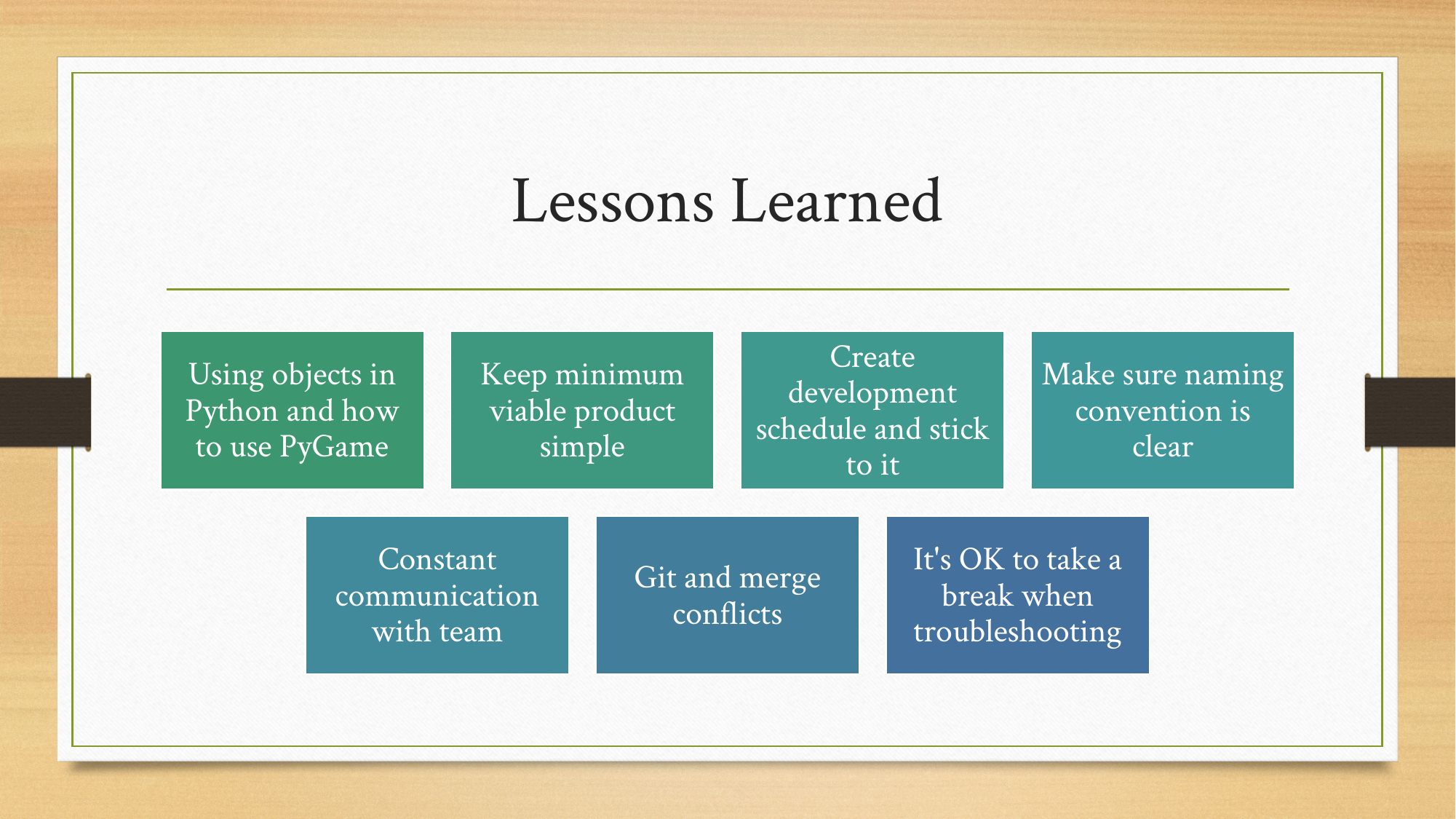

# Lessons Learned
Using objects in Python and how to use PyGame
Keep minimum viable product simple
Create development schedule and stick to it
Make sure naming convention is clear
Constant communication with team
Git and merge conflicts
It's OK to take a break when troubleshooting